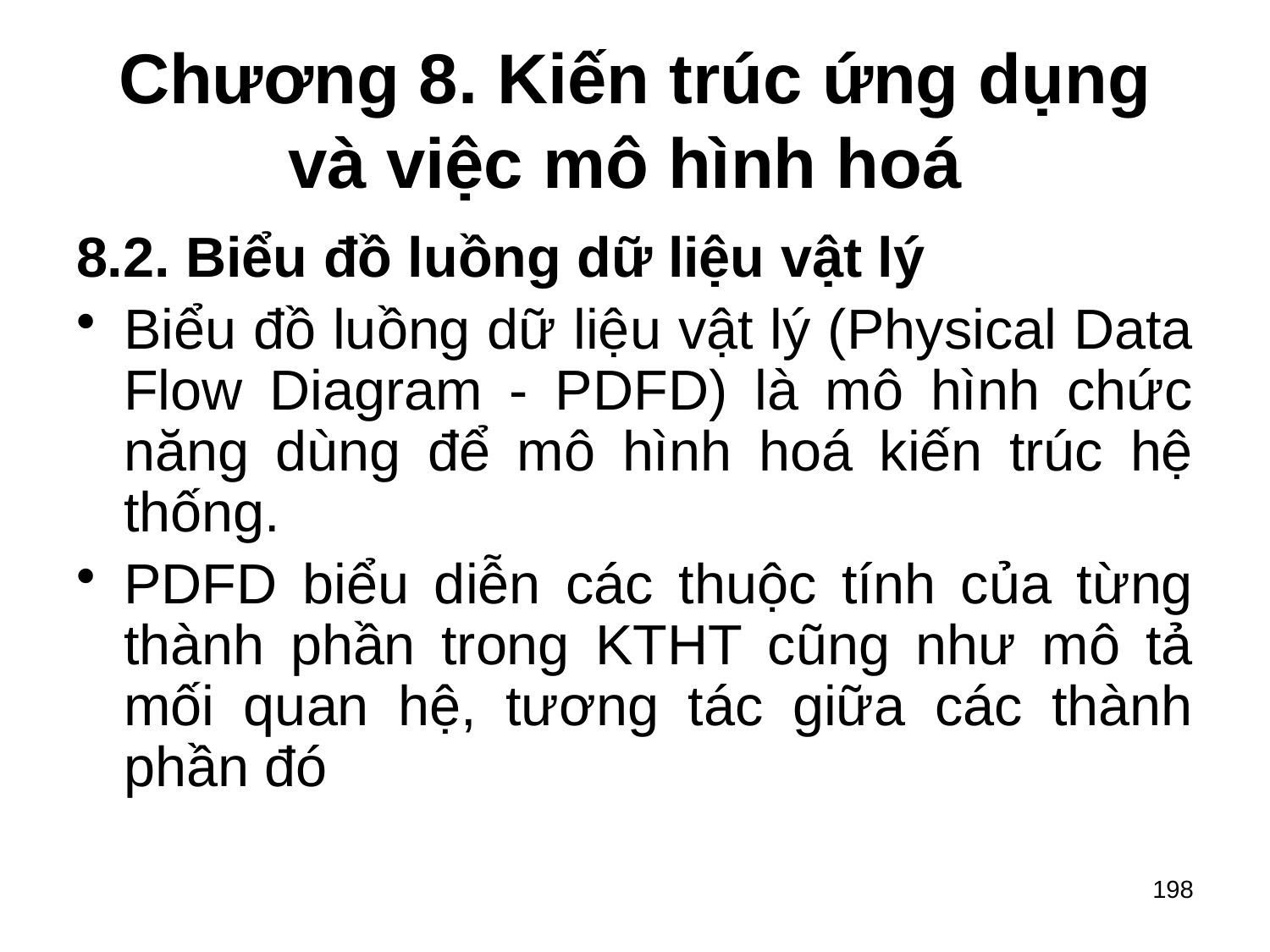

# Chương 8. Kiến trúc ứng dụng và việc mô hình hoá
8.2. Biểu đồ luồng dữ liệu vật lý
Biểu đồ luồng dữ liệu vật lý (Physical Data Flow Diagram - PDFD) là mô hình chức năng dùng để mô hình hoá kiến trúc hệ thống.
PDFD biểu diễn các thuộc tính của từng thành phần trong KTHT cũng như mô tả mối quan hệ, tương tác giữa các thành phần đó
198